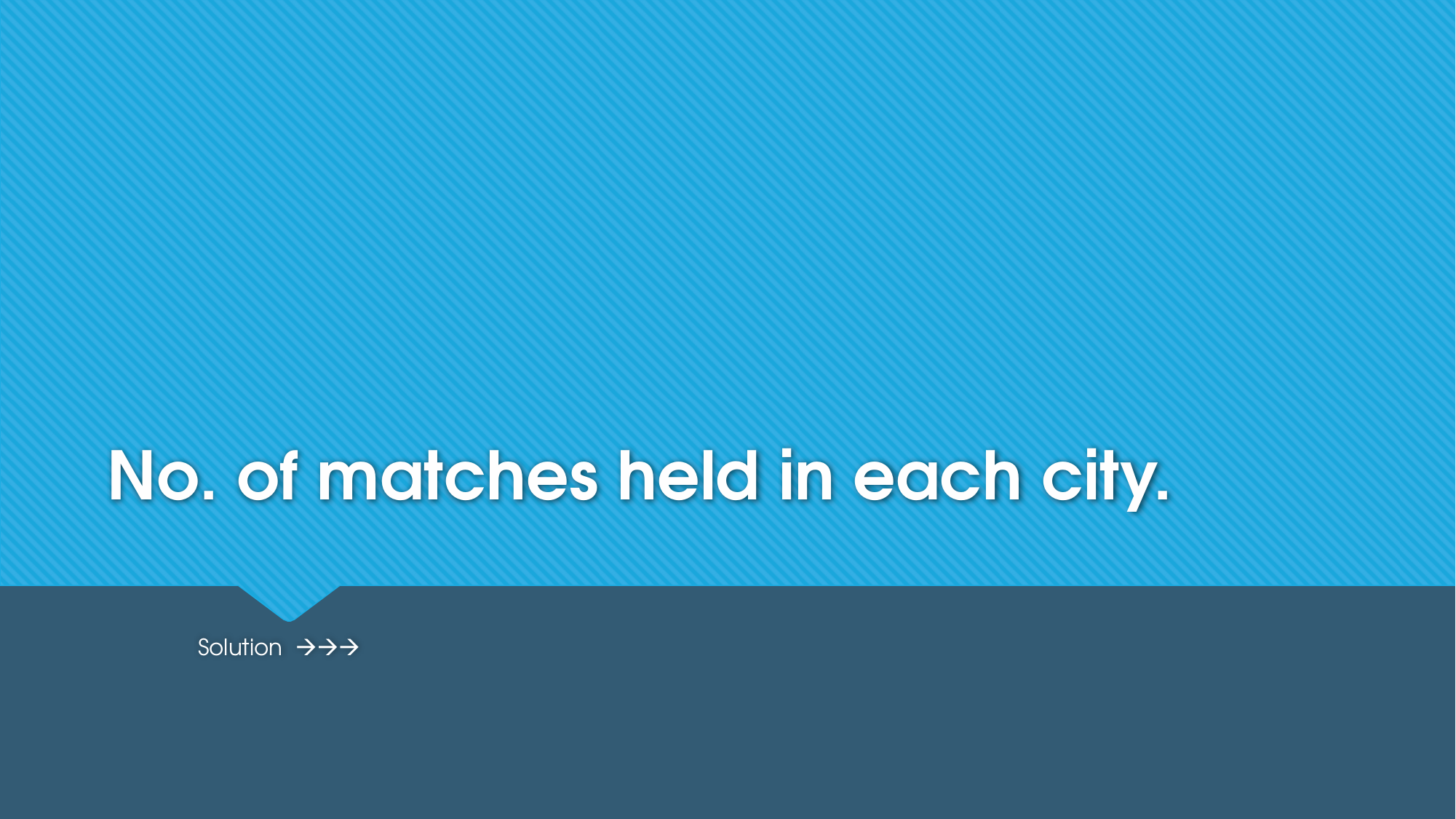

# No. of matches held in each city.
																			Solution  🡪🡪🡪